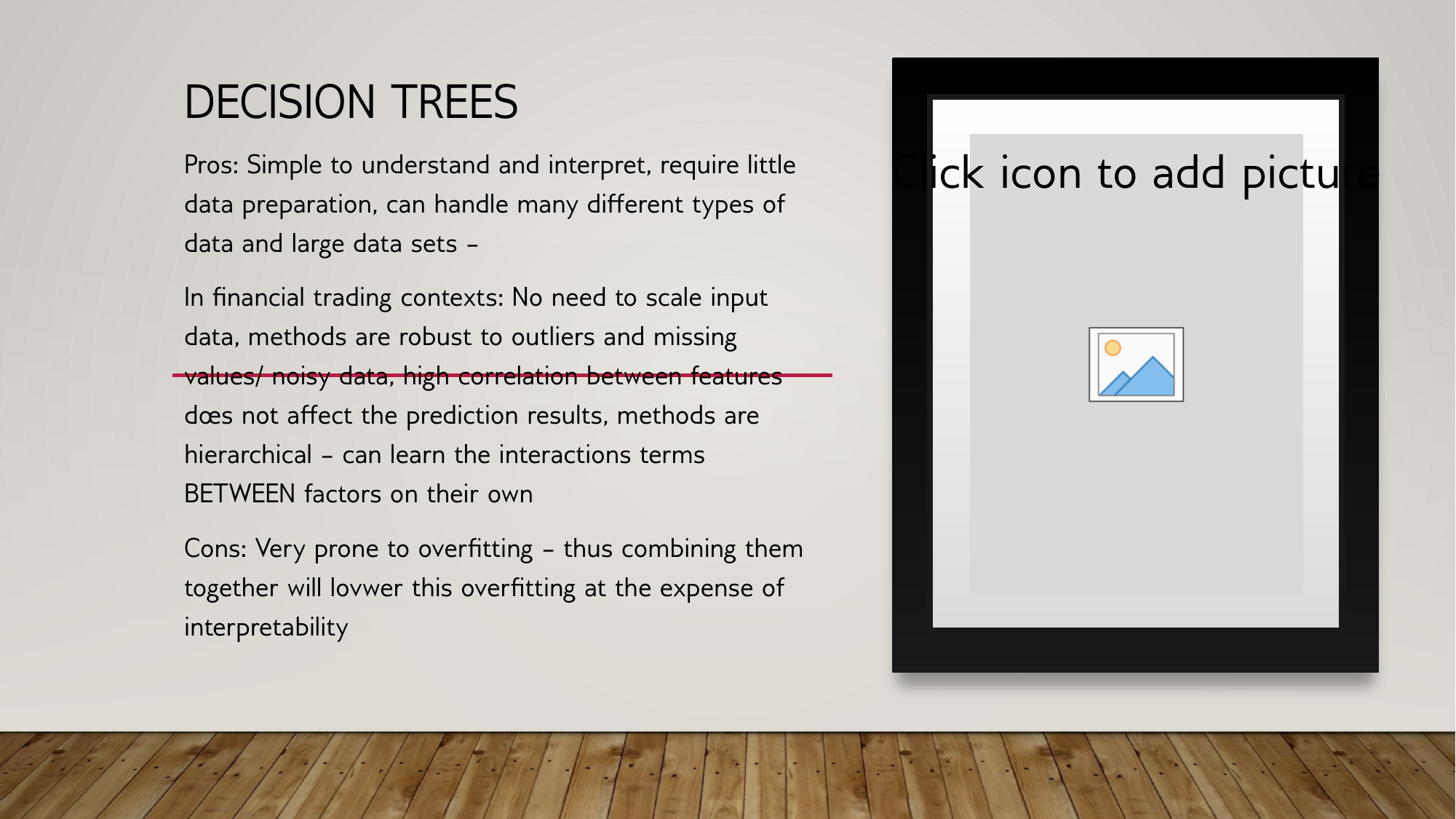

# Decision Trees
Pros: Simple to understand and interpret, require little data preparation, can handle many different types of data and large data sets –
In financial trading contexts: No need to scale input data, methods are robust to outliers and missing values/ noisy data, high correlation between features does not affect the prediction results, methods are hierarchical – can learn the interactions terms BETWEEN factors on their own
Cons: Very prone to overfitting – thus combining them together will lovwer this overfitting at the expense of interpretability